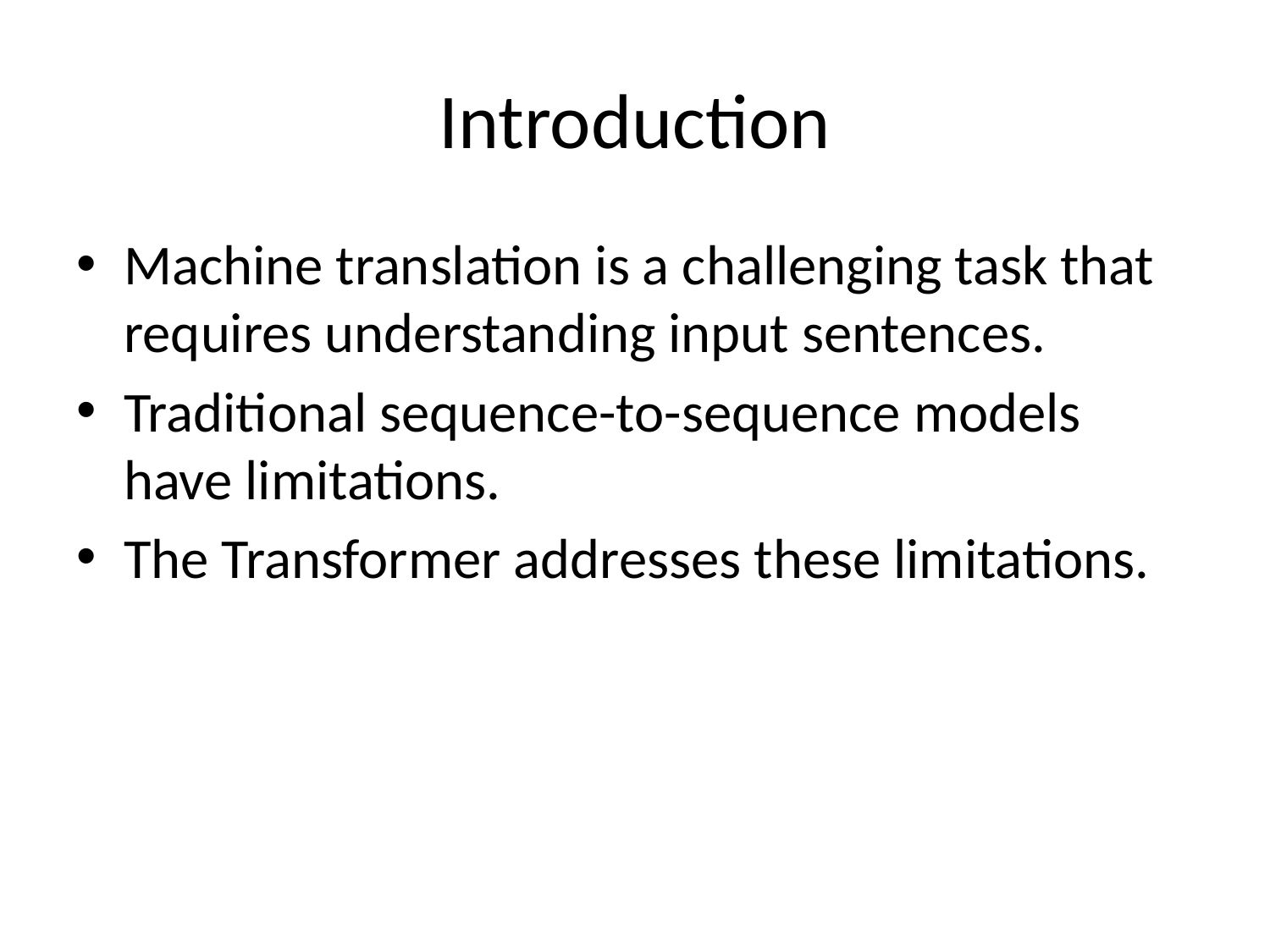

# Introduction
Machine translation is a challenging task that requires understanding input sentences.
Traditional sequence-to-sequence models have limitations.
The Transformer addresses these limitations.